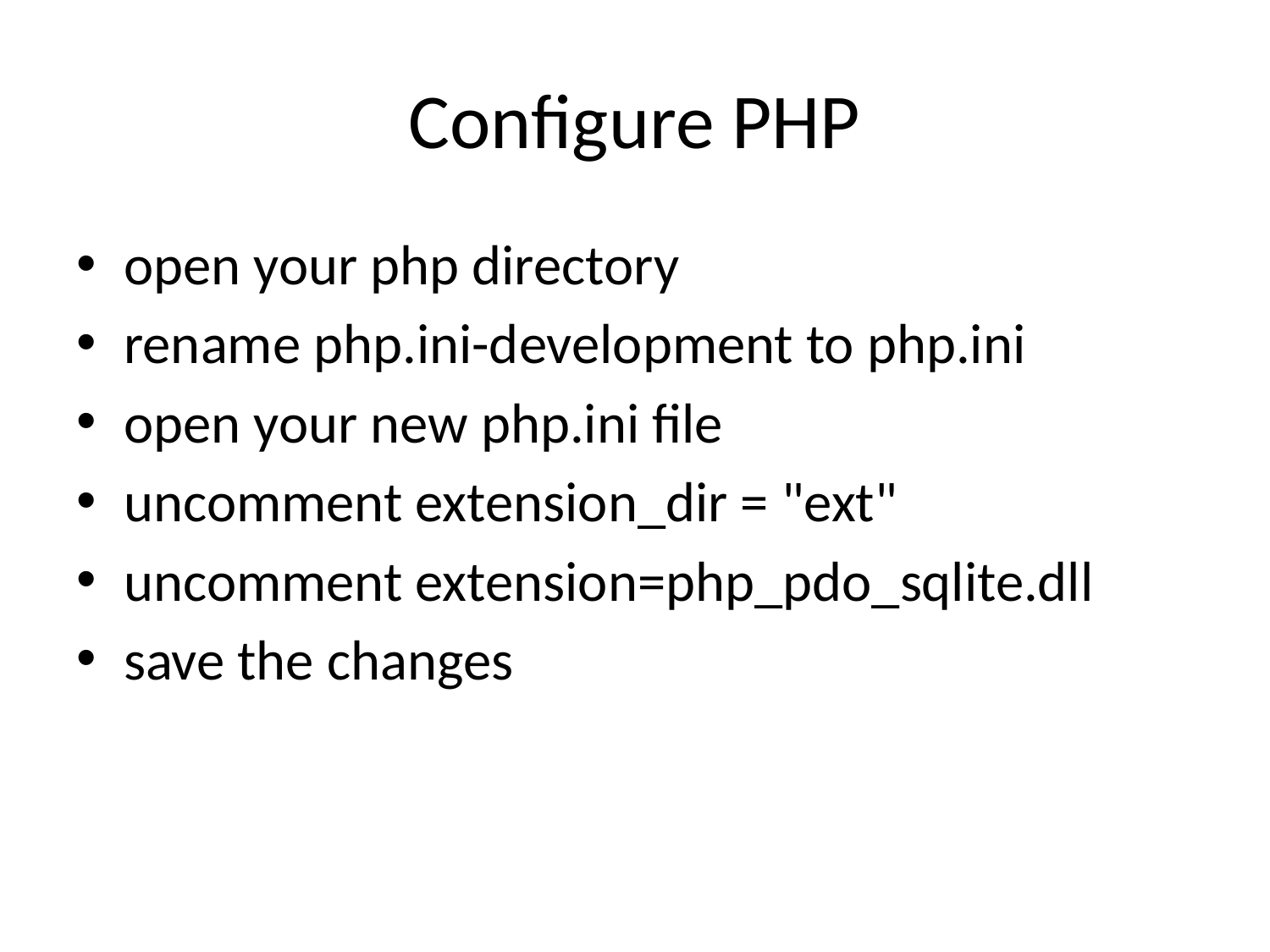

# Configure PHP
open your php directory
rename php.ini-development to php.ini
open your new php.ini file
uncomment extension_dir = "ext"
uncomment extension=php_pdo_sqlite.dll
save the changes